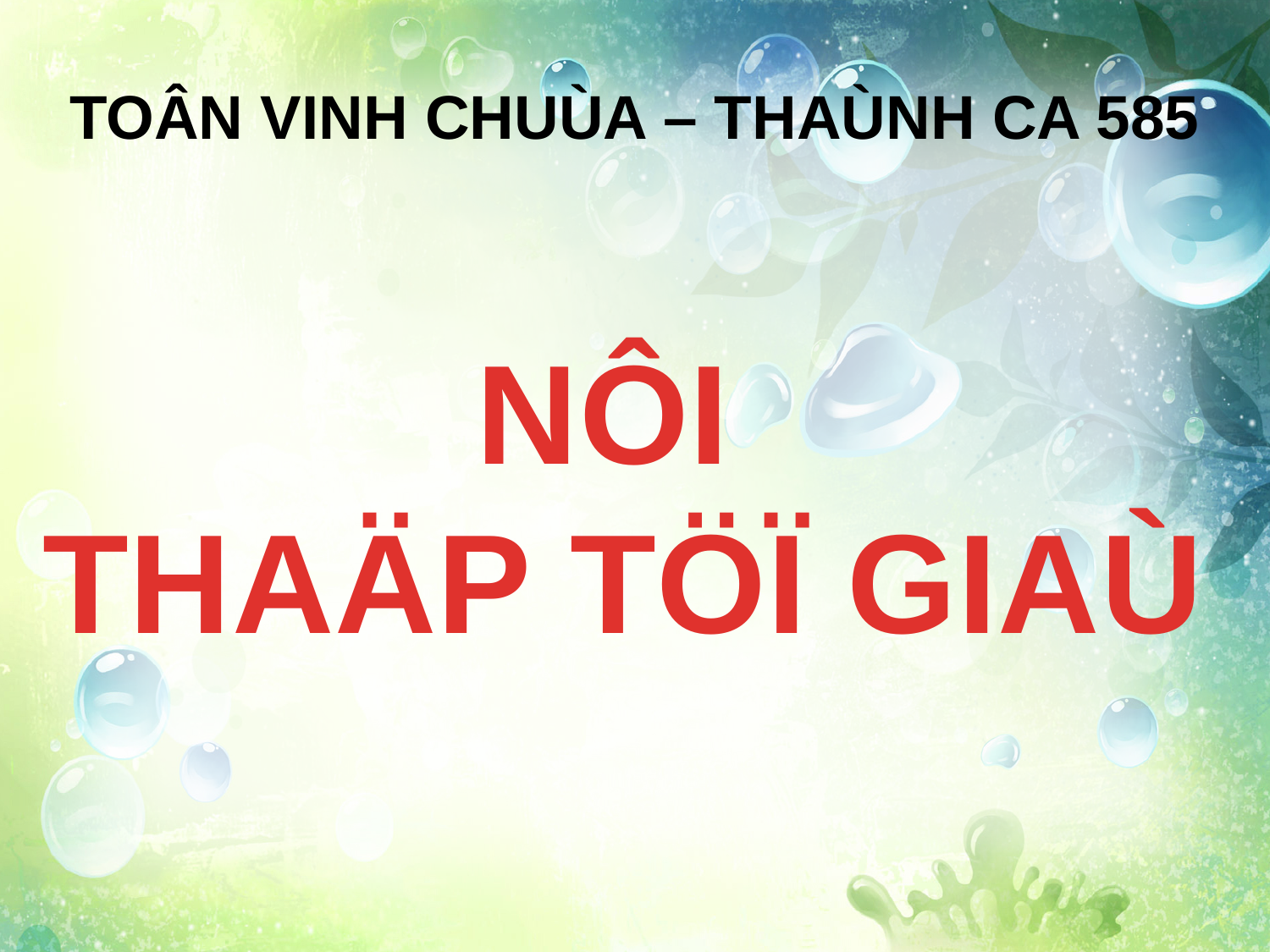

TOÂN VINH CHUÙA – THAÙNH CA 585
NÔI
THAÄP TÖÏ GIAÙ